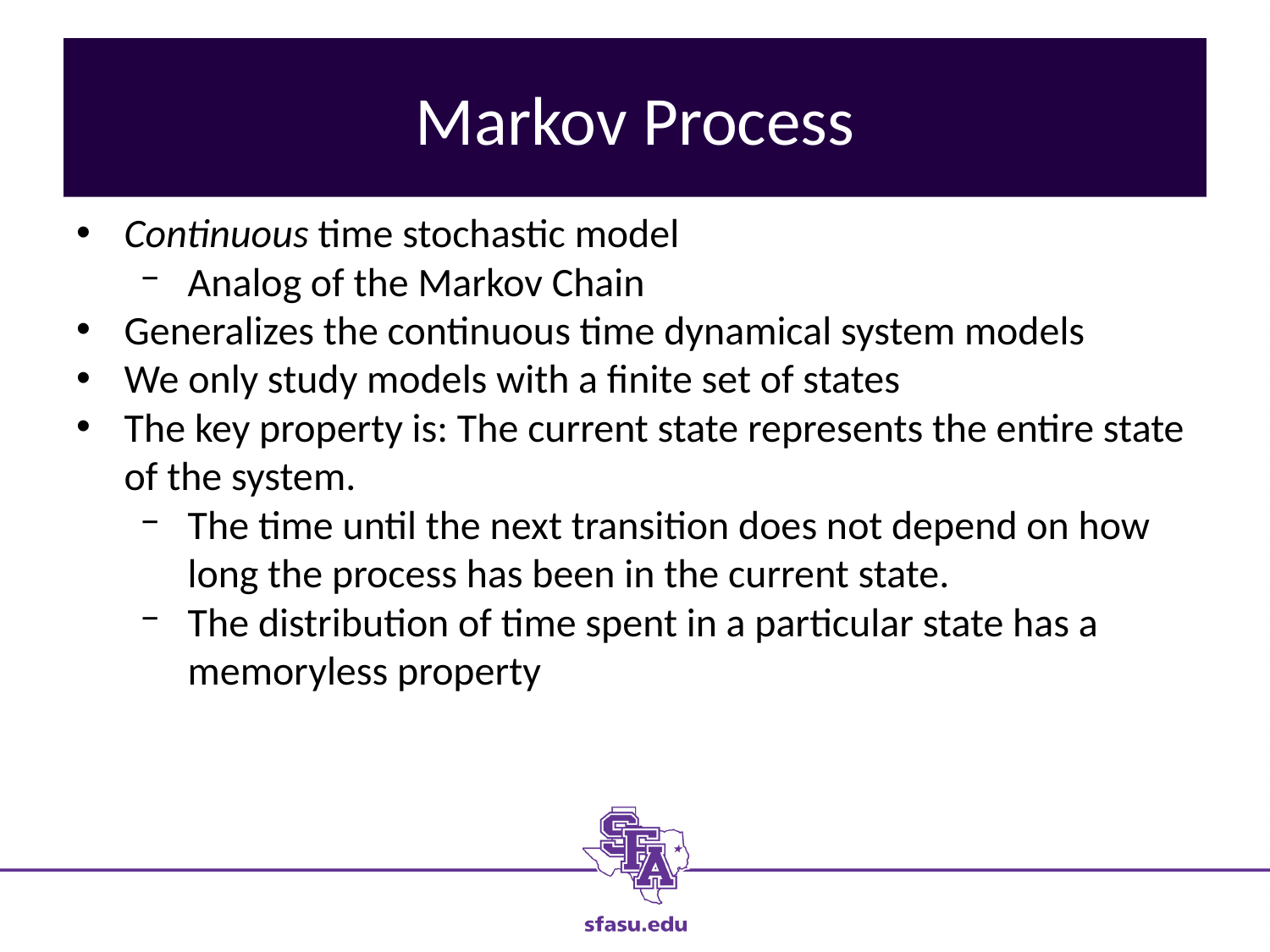

# Markov Process
Continuous time stochastic model
Analog of the Markov Chain
Generalizes the continuous time dynamical system models
We only study models with a finite set of states
The key property is: The current state represents the entire state of the system.
The time until the next transition does not depend on how long the process has been in the current state.
The distribution of time spent in a particular state has a memoryless property